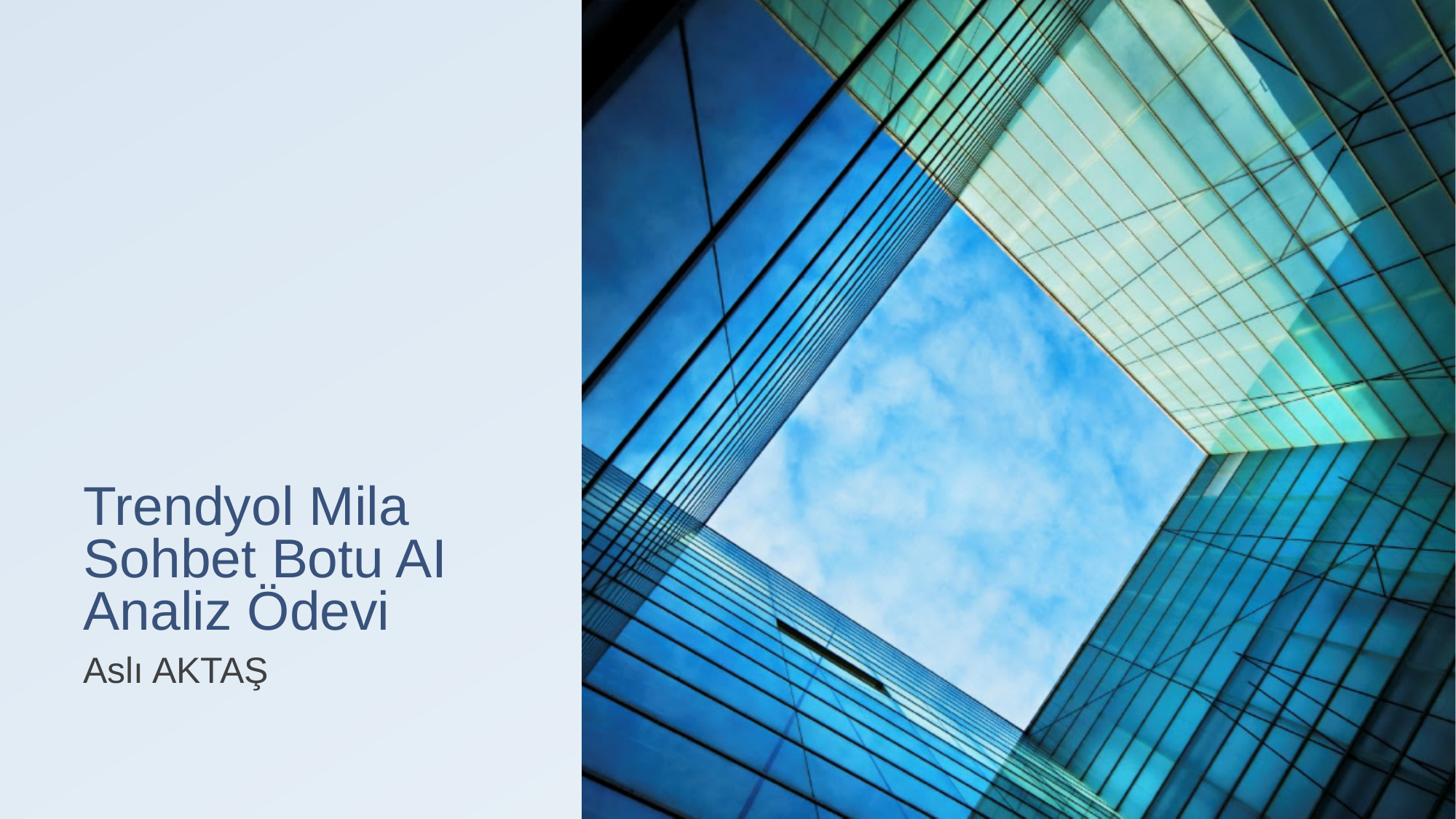

# Trendyol Mila Sohbet Botu AI Analiz Ödevi
Aslı AKTAŞ